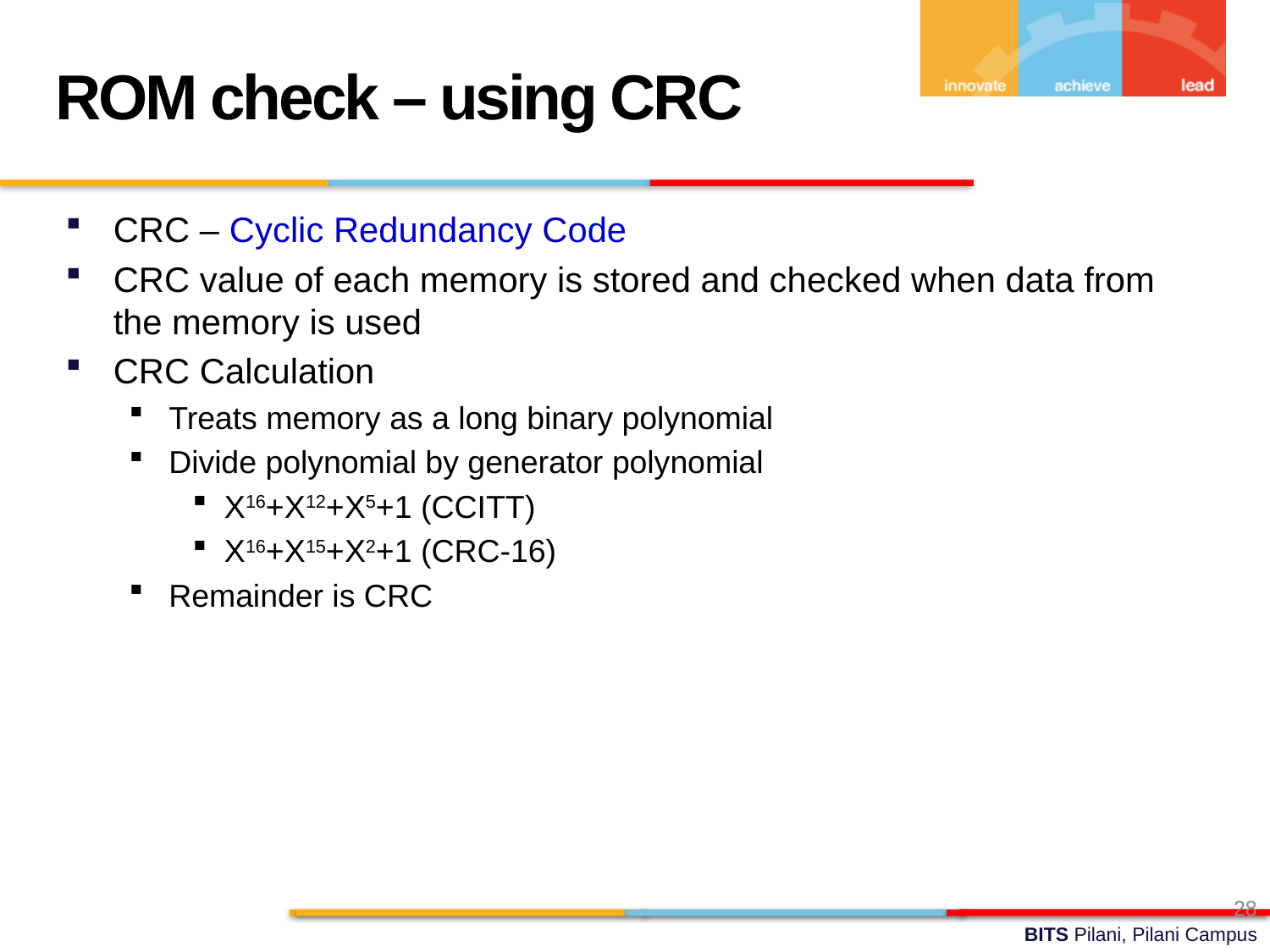

ROM check – using CRC
CRC – Cyclic Redundancy Code
CRC value of each memory is stored and checked when data from the memory is used
CRC Calculation
Treats memory as a long binary polynomial
Divide polynomial by generator polynomial
X16+X12+X5+1 (CCITT)
X16+X15+X2+1 (CRC-16)
Remainder is CRC
28